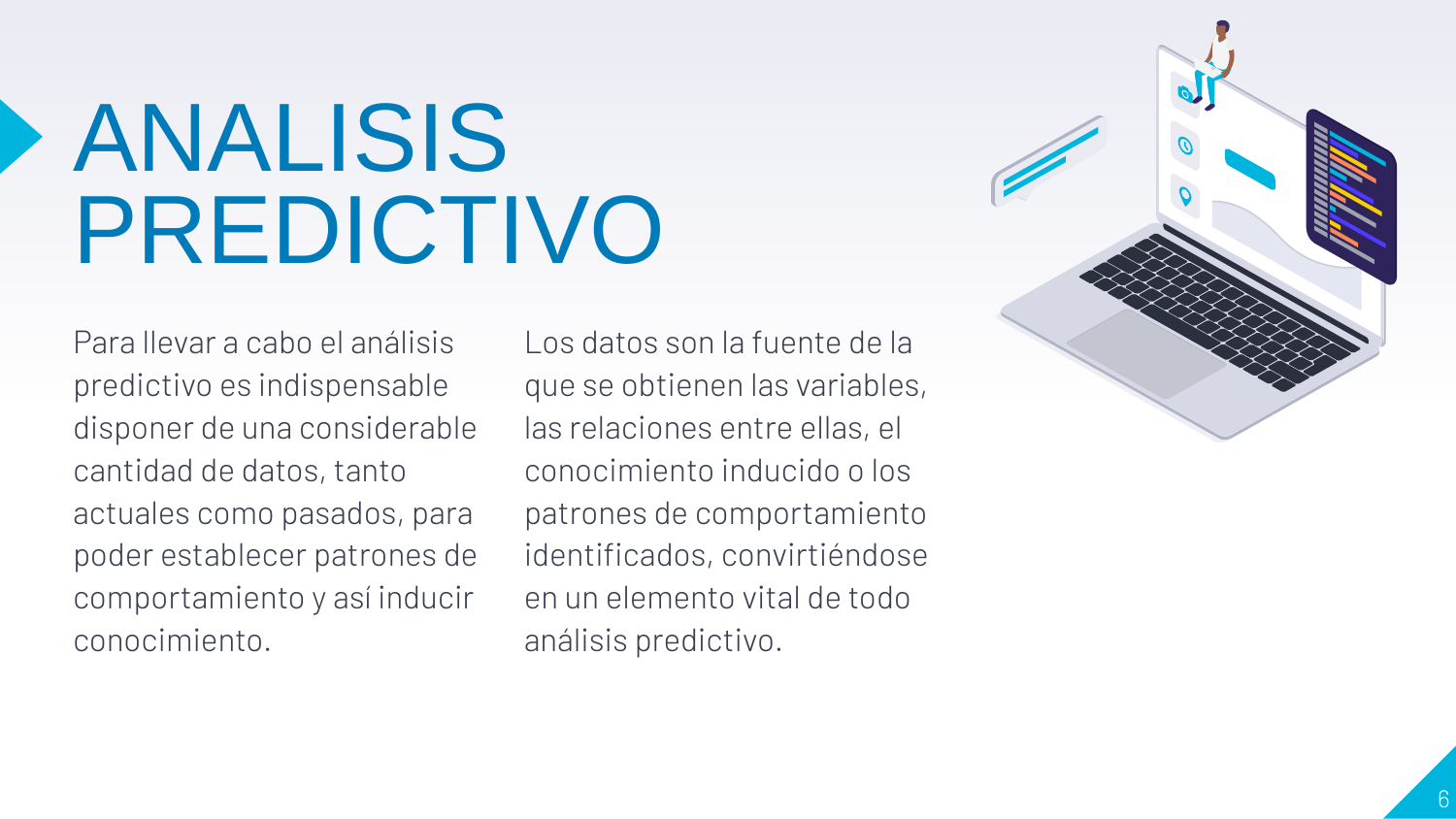

# ANALISIS PREDICTIVO
Para llevar a cabo el análisis predictivo es indispensable disponer de una considerable cantidad de datos, tanto actuales como pasados, para poder establecer patrones de comportamiento y así inducir conocimiento.
Los datos son la fuente de la que se obtienen las variables, las relaciones entre ellas, el conocimiento inducido o los patrones de comportamiento identificados, convirtiéndose en un elemento vital de todo análisis predictivo.
6